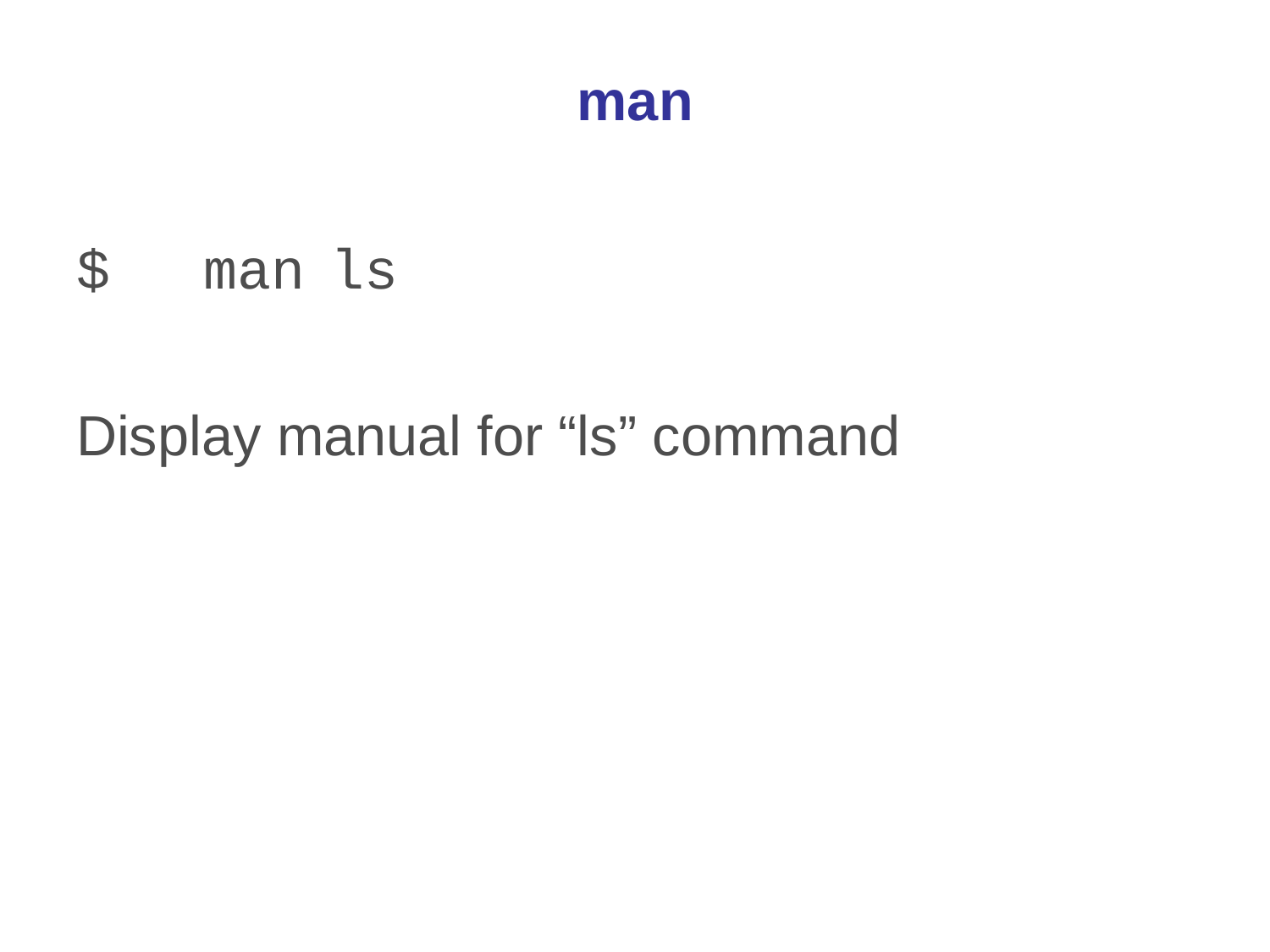

man

$	man	ls

Display manual for “ls” command